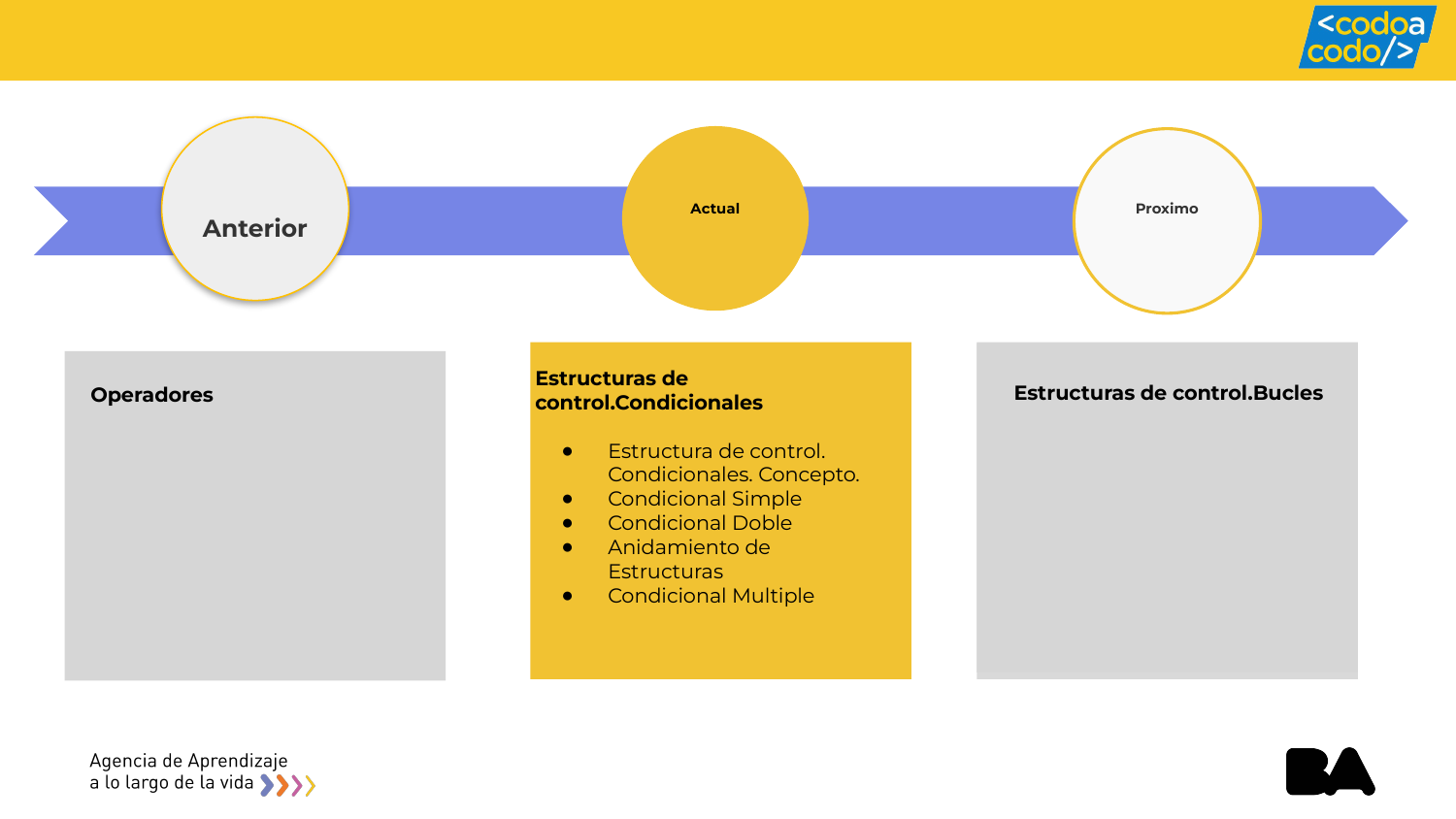

# Actual
Proximo
Anterior

Estructuras de control.Condicionales

Estructura de control. Condicionales. Concepto.
Condicional Simple
Condicional Doble
Anidamiento de Estructuras
Condicional Multiple
Estructuras de control.Bucles

Operadores